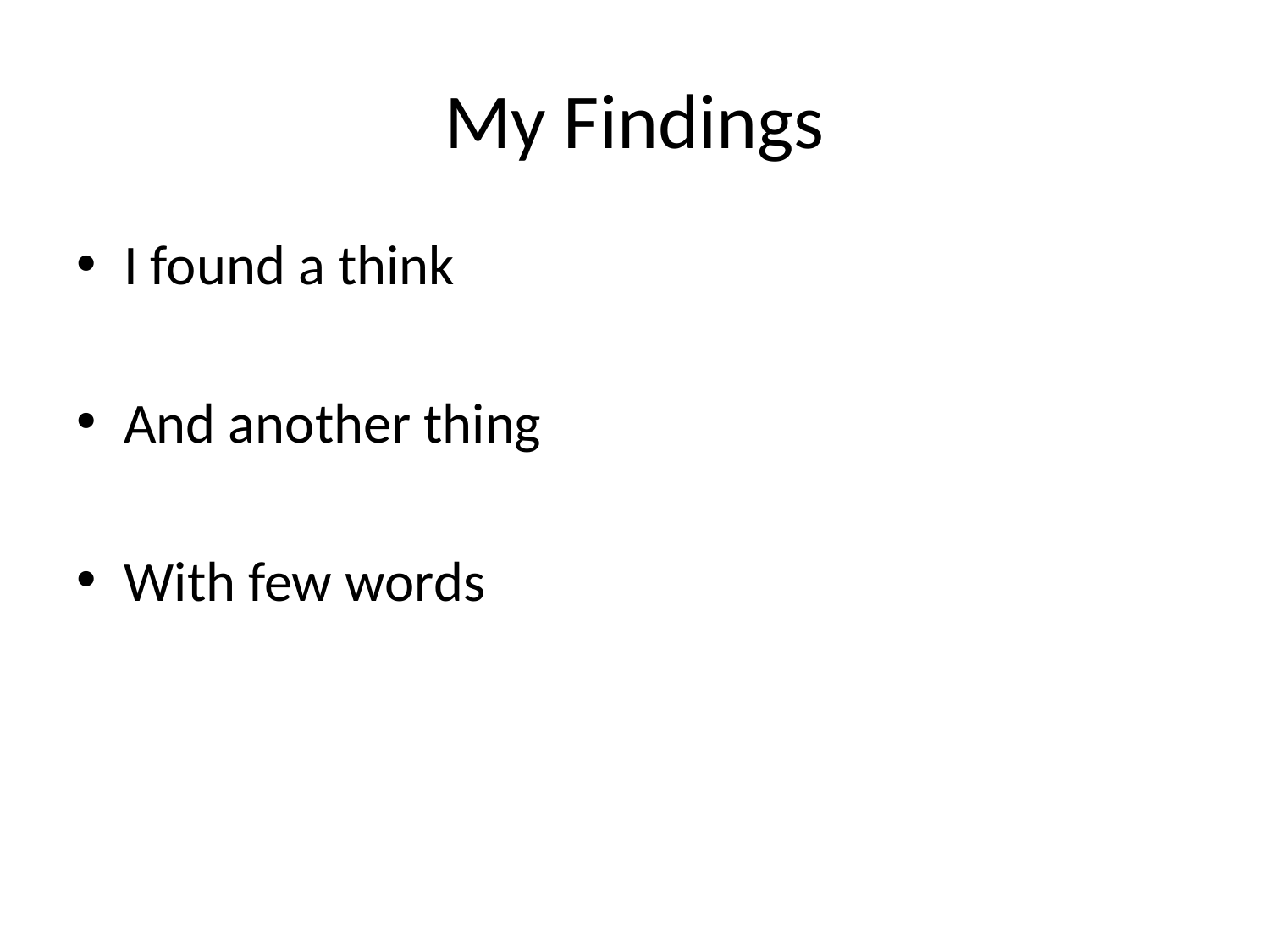

# My Findings
I found a think

And another thing

With few words